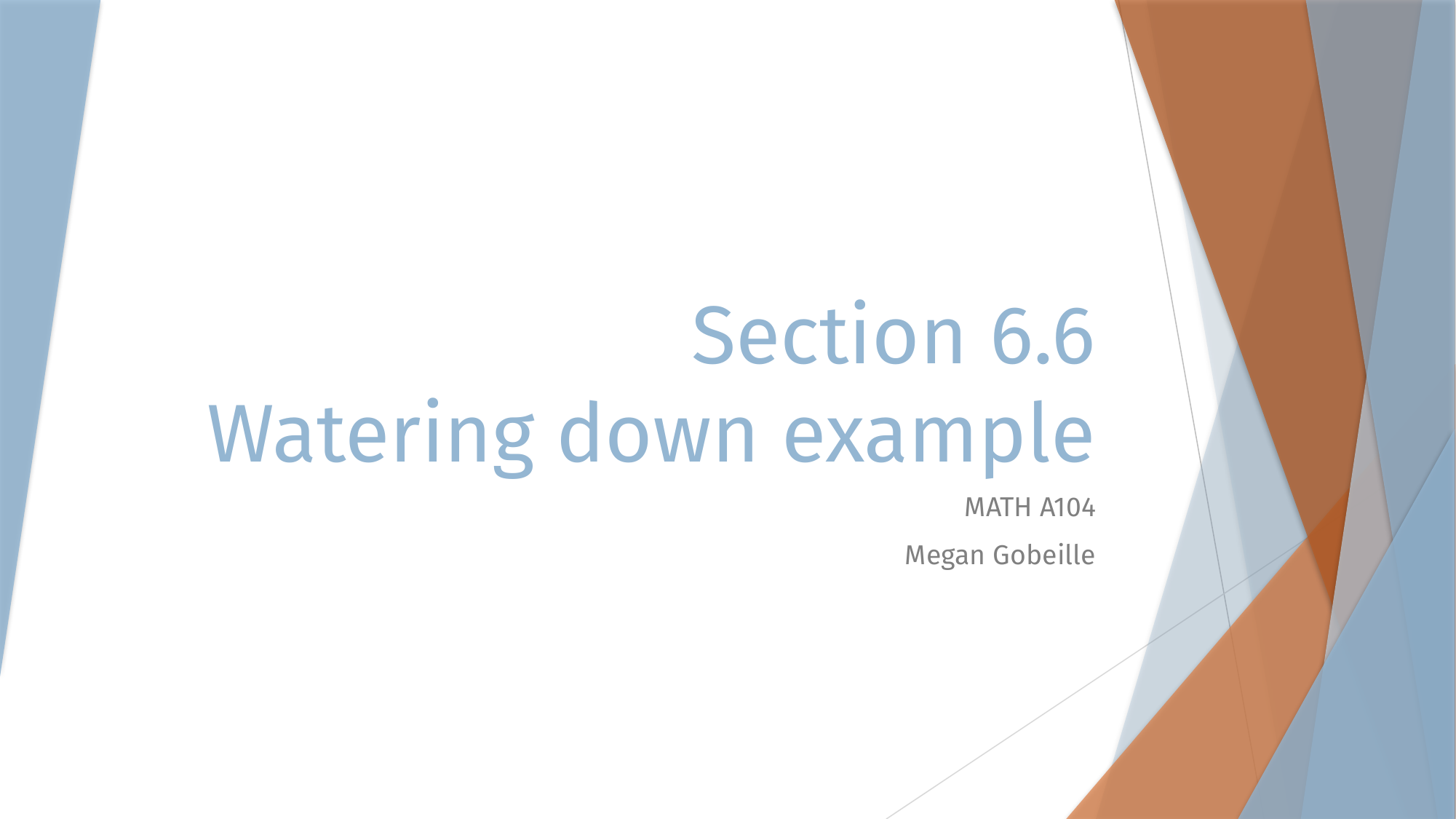

# Section 6.6 Watering down example
MATH A104
Megan Gobeille